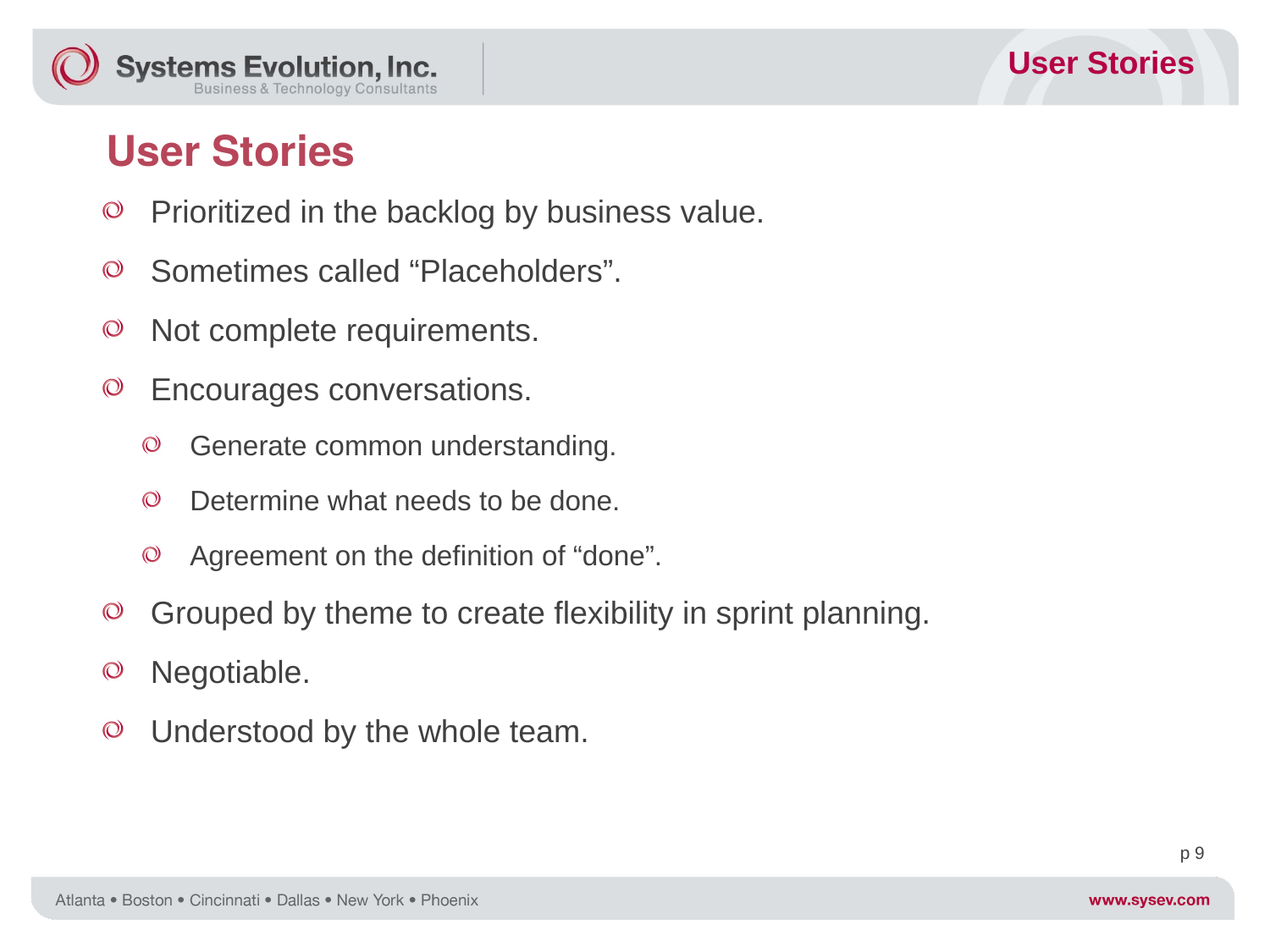

User Stories
# User Stories
Prioritized in the backlog by business value.
Sometimes called “Placeholders”.
Not complete requirements.
Encourages conversations.
Generate common understanding.
Determine what needs to be done.
Agreement on the definition of “done”.
Grouped by theme to create flexibility in sprint planning.
Negotiable.
Understood by the whole team.

p 9